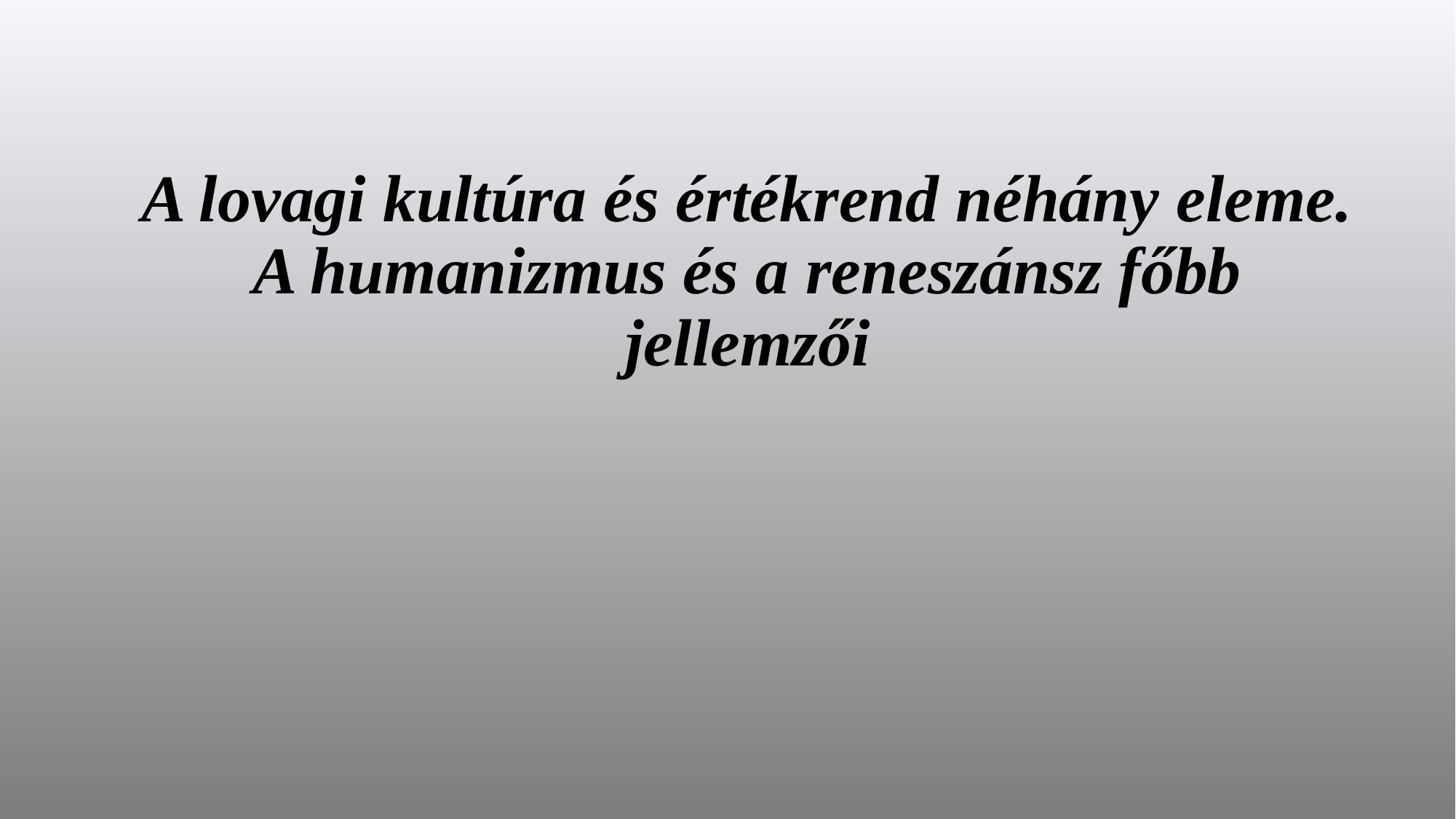

# A lovagi kultúra és értékrend néhány eleme. A humanizmus és a reneszánsz főbb jellemzői